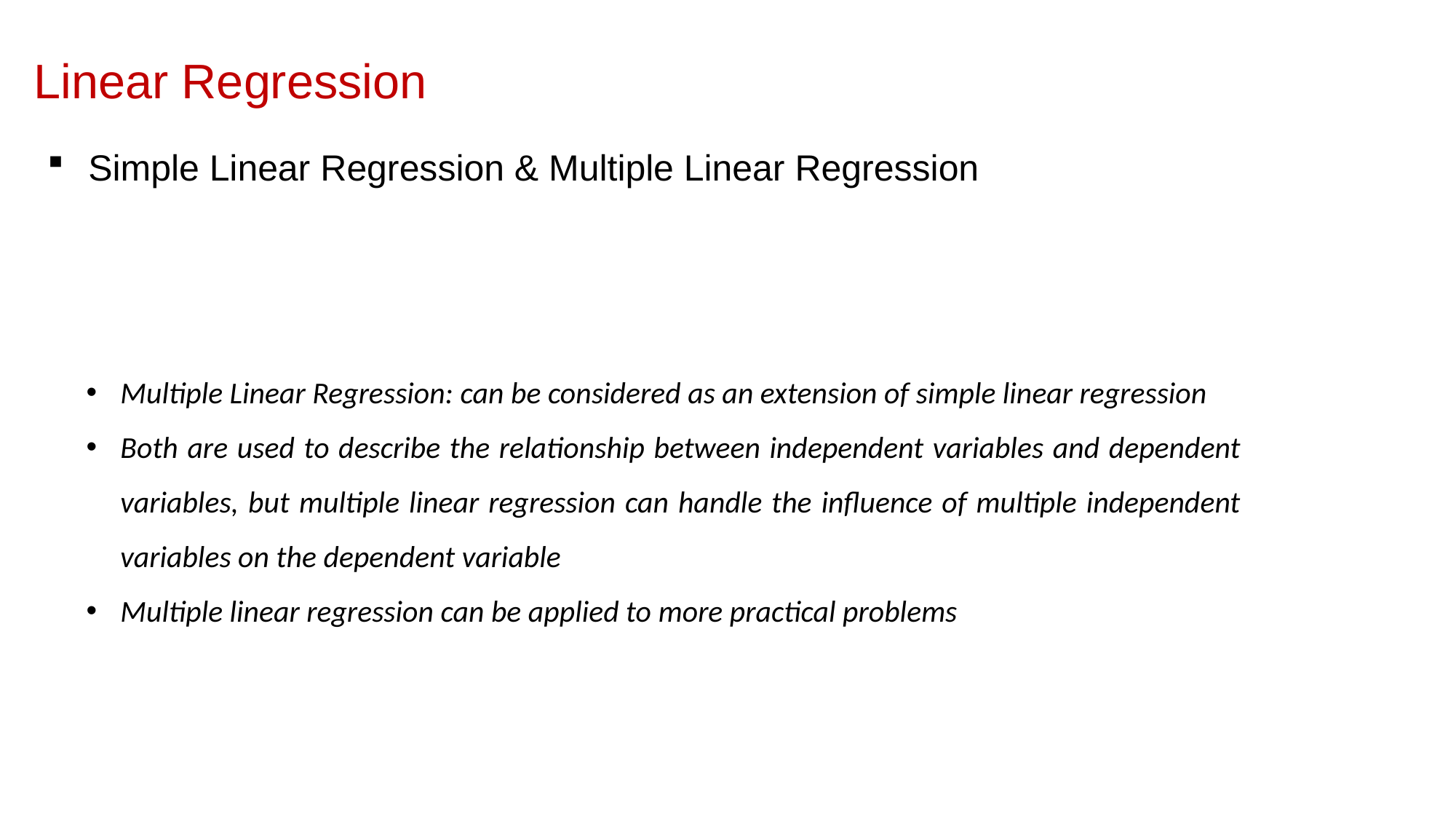

Linear Regression

Simple Linear Regression & Multiple Linear Regression
Multiple Linear Regression: can be considered as an extension of simple linear regression
Both are used to describe the relationship between independent variables and dependent variables, but multiple linear regression can handle the influence of multiple independent variables on the dependent variable
Multiple linear regression can be applied to more practical problems